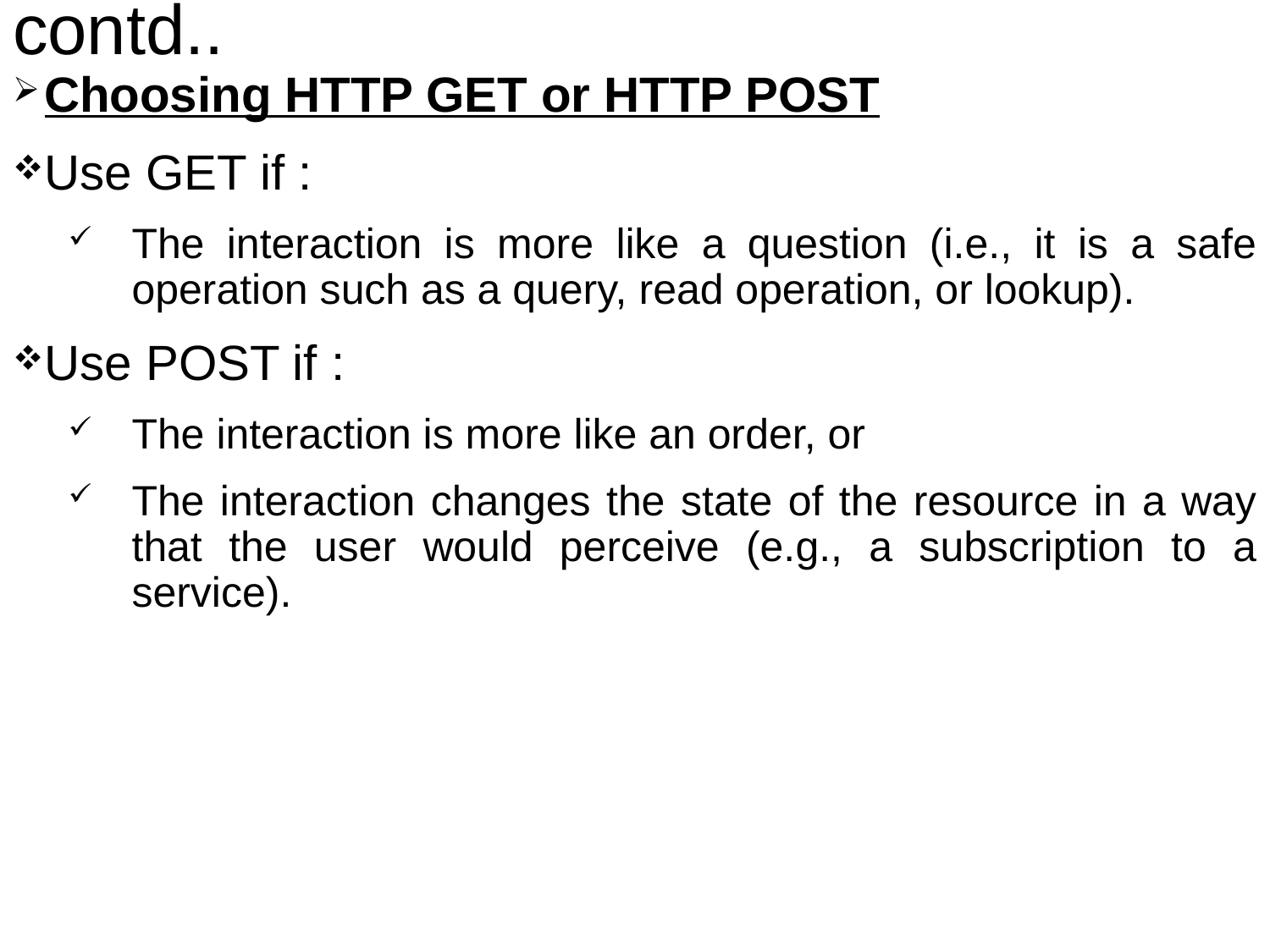

# contd..
Choosing HTTP GET or HTTP POST
Use GET if :
The interaction is more like a question (i.e., it is a safe operation such as a query, read operation, or lookup).
Use POST if :
The interaction is more like an order, or
The interaction changes the state of the resource in a way that the user would perceive (e.g., a subscription to a service).